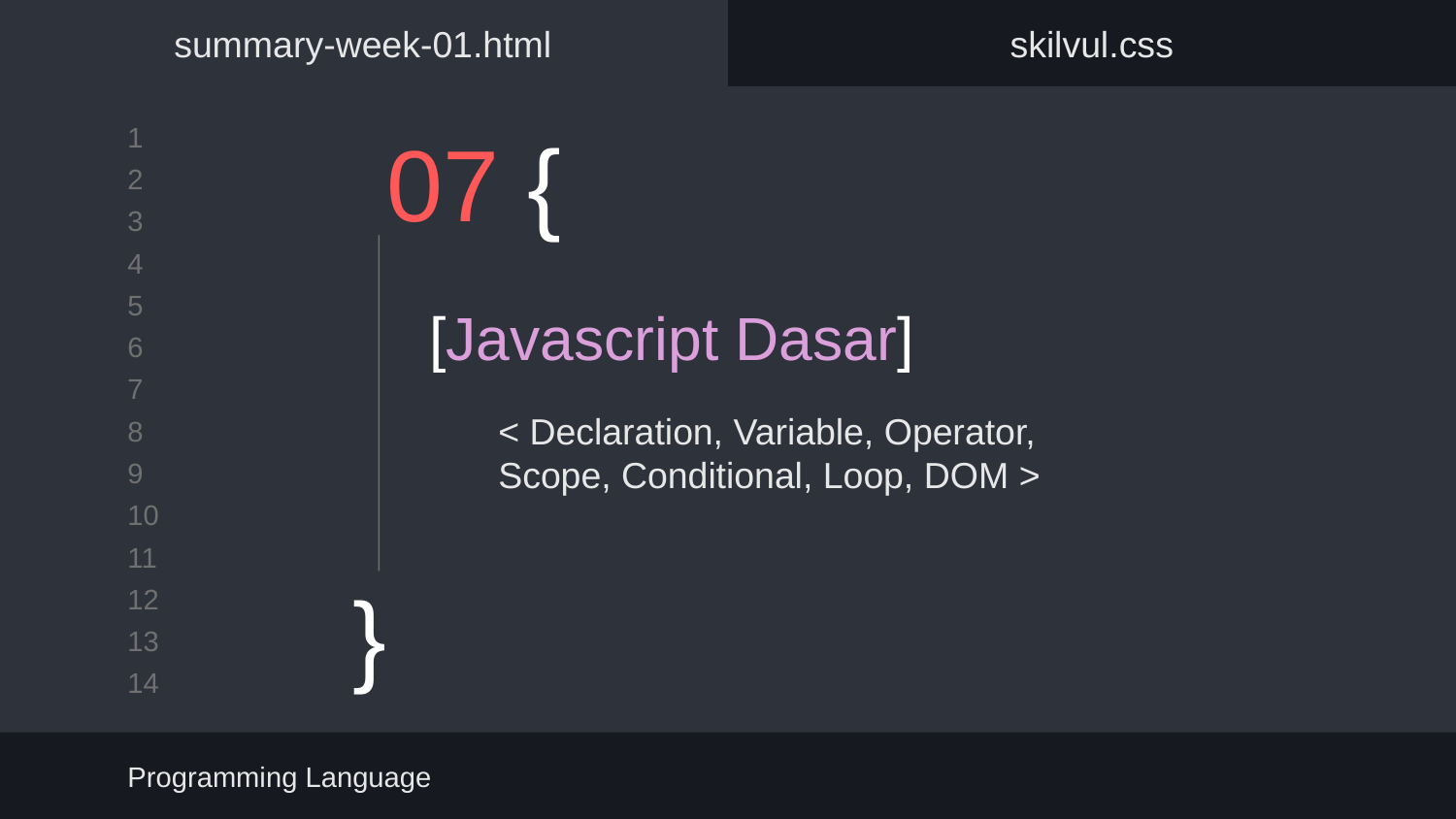

summary-week-01.html
skilvul.css
# 07 {
[Javascript Dasar]
< Declaration, Variable, Operator, Scope, Conditional, Loop, DOM >
}
Programming Language